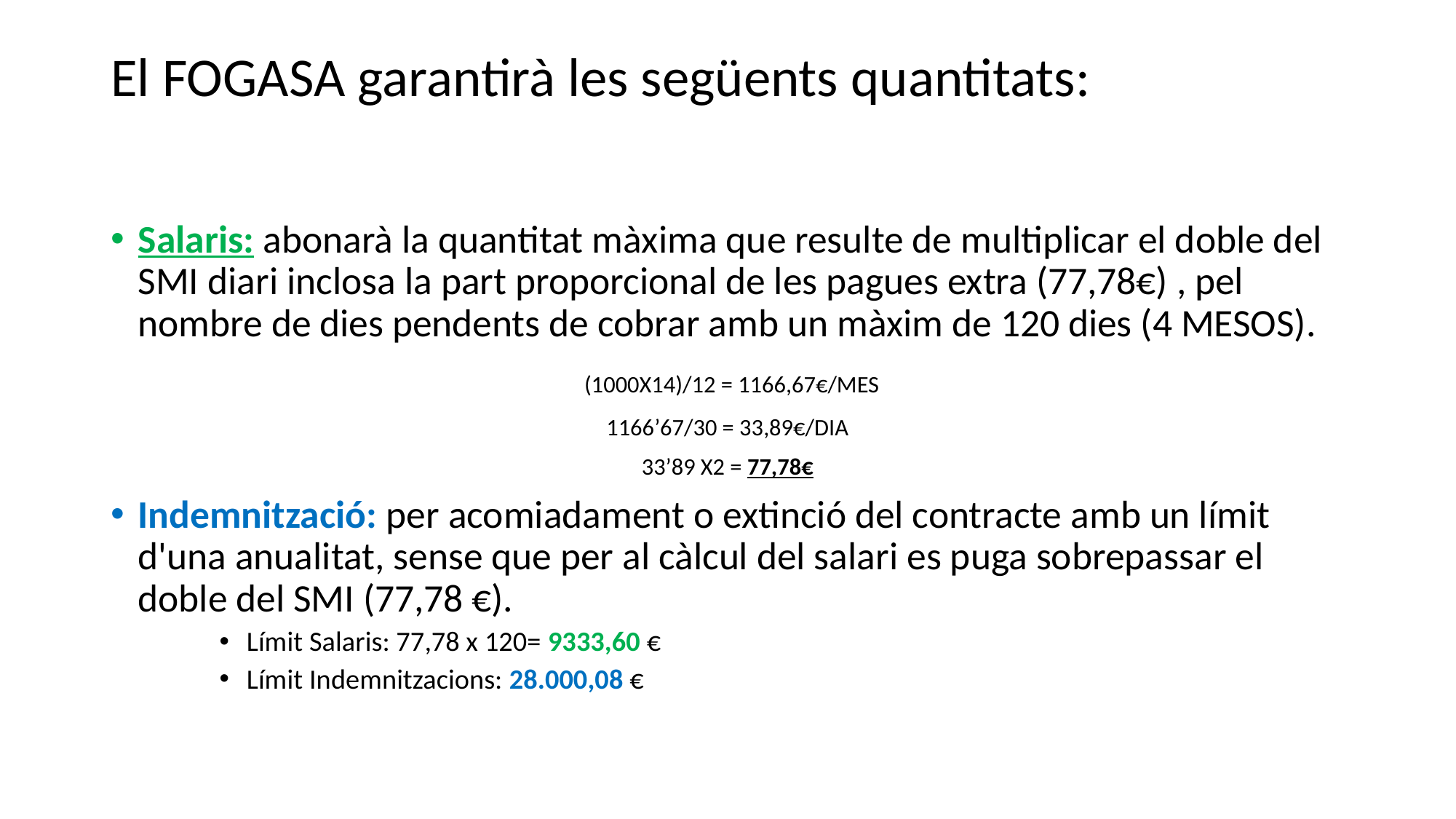

# El FOGASA garantirà les següents quantitats:
Salaris: abonarà la quantitat màxima que resulte de multiplicar el doble del SMI diari inclosa la part proporcional de les pagues extra (77,78€) , pel nombre de dies pendents de cobrar amb un màxim de 120 dies (4 MESOS).
 (1000X14)/12 = 1166,67€/MES
1166’67/30 = 33,89€/DIA
33’89 X2 = 77,78€
Indemnització: per acomiadament o extinció del contracte amb un límit d'una anualitat, sense que per al càlcul del salari es puga sobrepassar el doble del SMI (77,78 €).
Límit Salaris: 77,78 x 120= 9333,60 €
Límit Indemnitzacions: 28.000,08 €